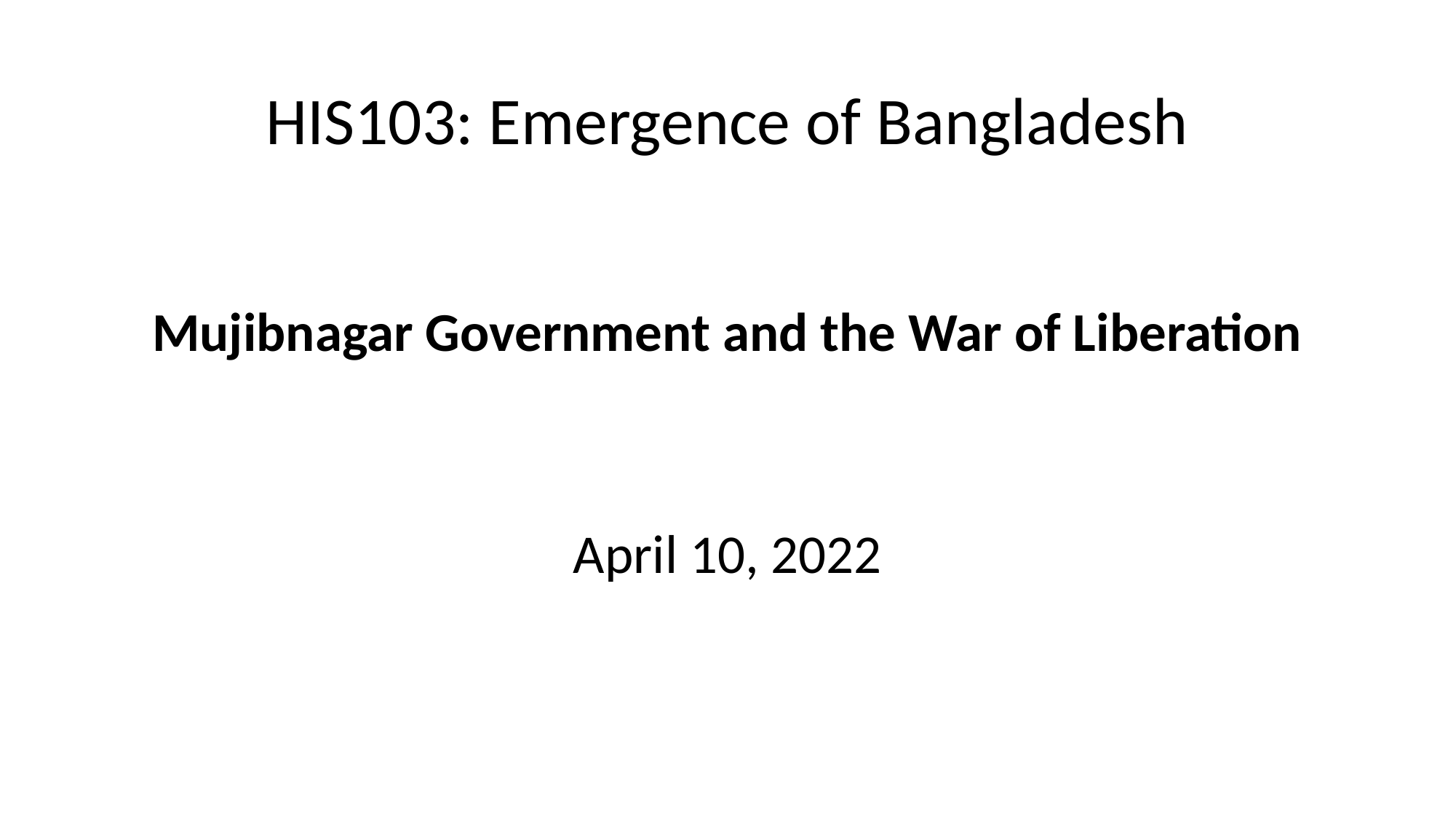

# HIS103: Emergence of Bangladesh

Mujibnagar Government and the War of Liberation

April 10, 2022